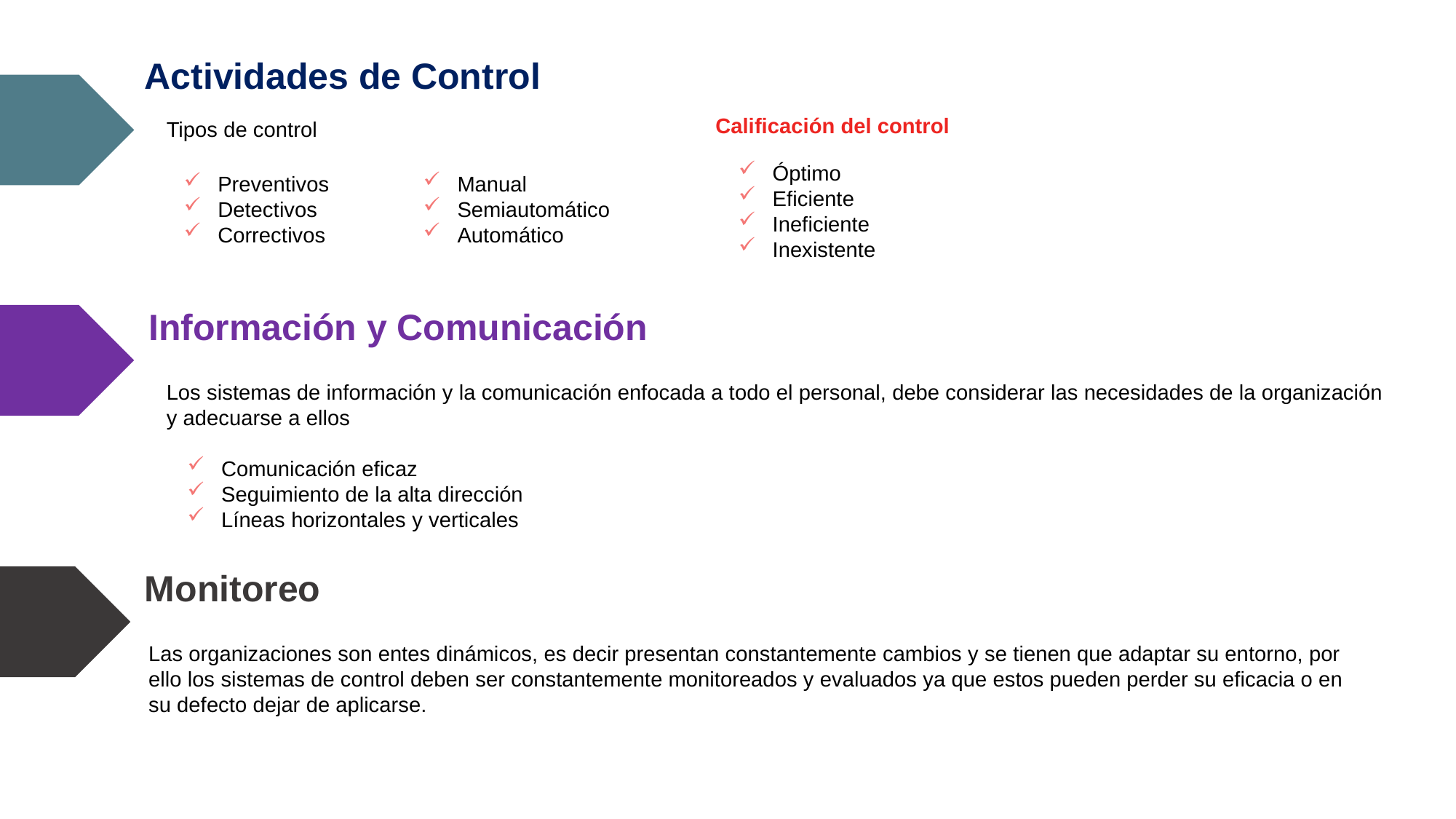

Actividades de Control

Calificación del control
Tipos de control
Óptimo
Eficiente
Ineficiente
Inexistente
Manual
Semiautomático
Automático
Preventivos
Detectivos
Correctivos
Información y Comunicación

Los sistemas de información y la comunicación enfocada a todo el personal, debe considerar las necesidades de la organización y adecuarse a ellos
Comunicación eficaz
Seguimiento de la alta dirección
Líneas horizontales y verticales
Monitoreo

Las organizaciones son entes dinámicos, es decir presentan constantemente cambios y se tienen que adaptar su entorno, por ello los sistemas de control deben ser constantemente monitoreados y evaluados ya que estos pueden perder su eficacia o en su defecto dejar de aplicarse.